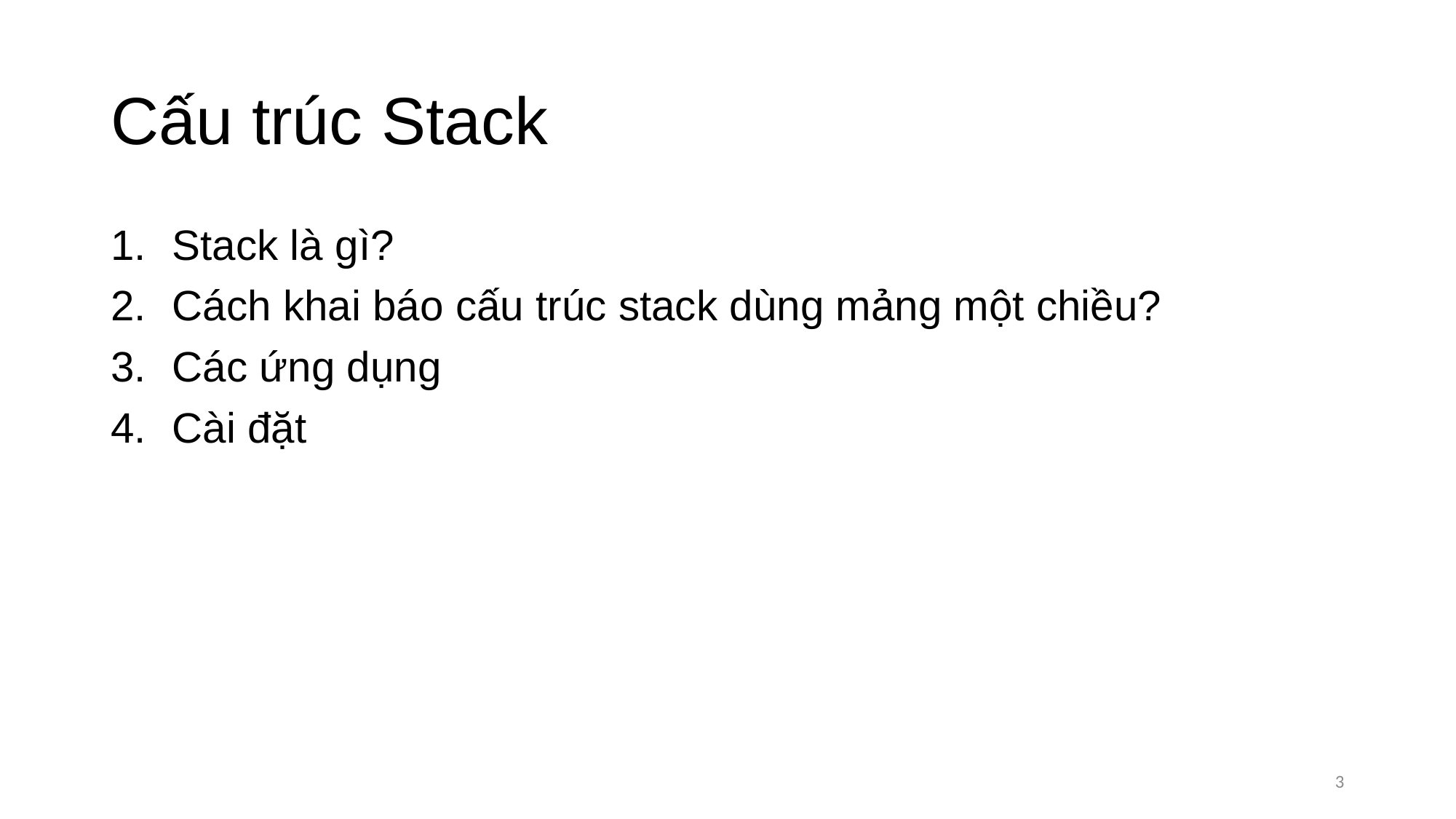

# Cấu trúc Stack
Stack là gì?
Cách khai báo cấu trúc stack dùng mảng một chiều?
Các ứng dụng
Cài đặt

3